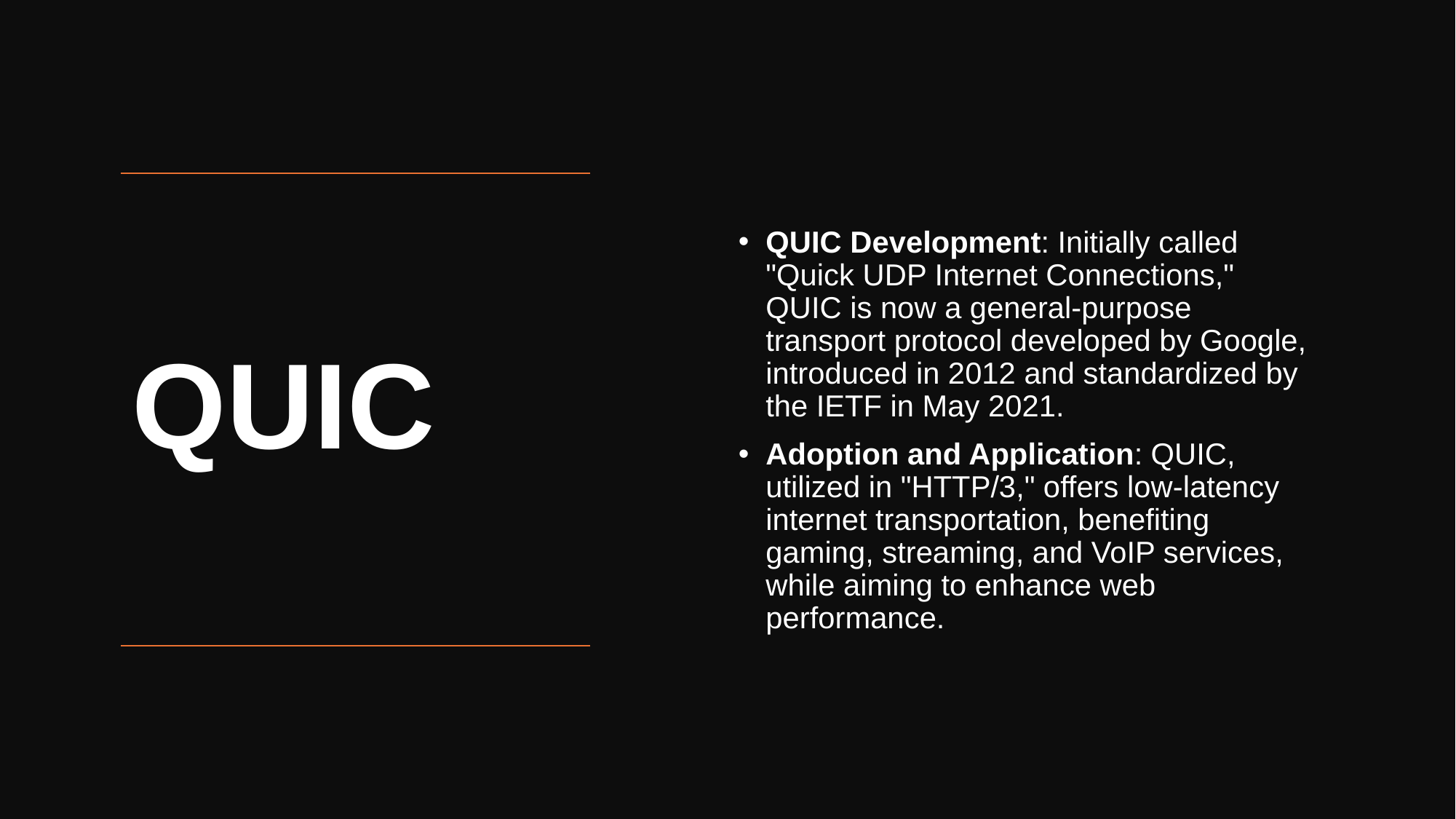

QUIC Development: Initially called "Quick UDP Internet Connections," QUIC is now a general-purpose transport protocol developed by Google, introduced in 2012 and standardized by the IETF in May 2021.
Adoption and Application: QUIC, utilized in "HTTP/3," offers low-latency internet transportation, benefiting gaming, streaming, and VoIP services, while aiming to enhance web performance.
# QUIC